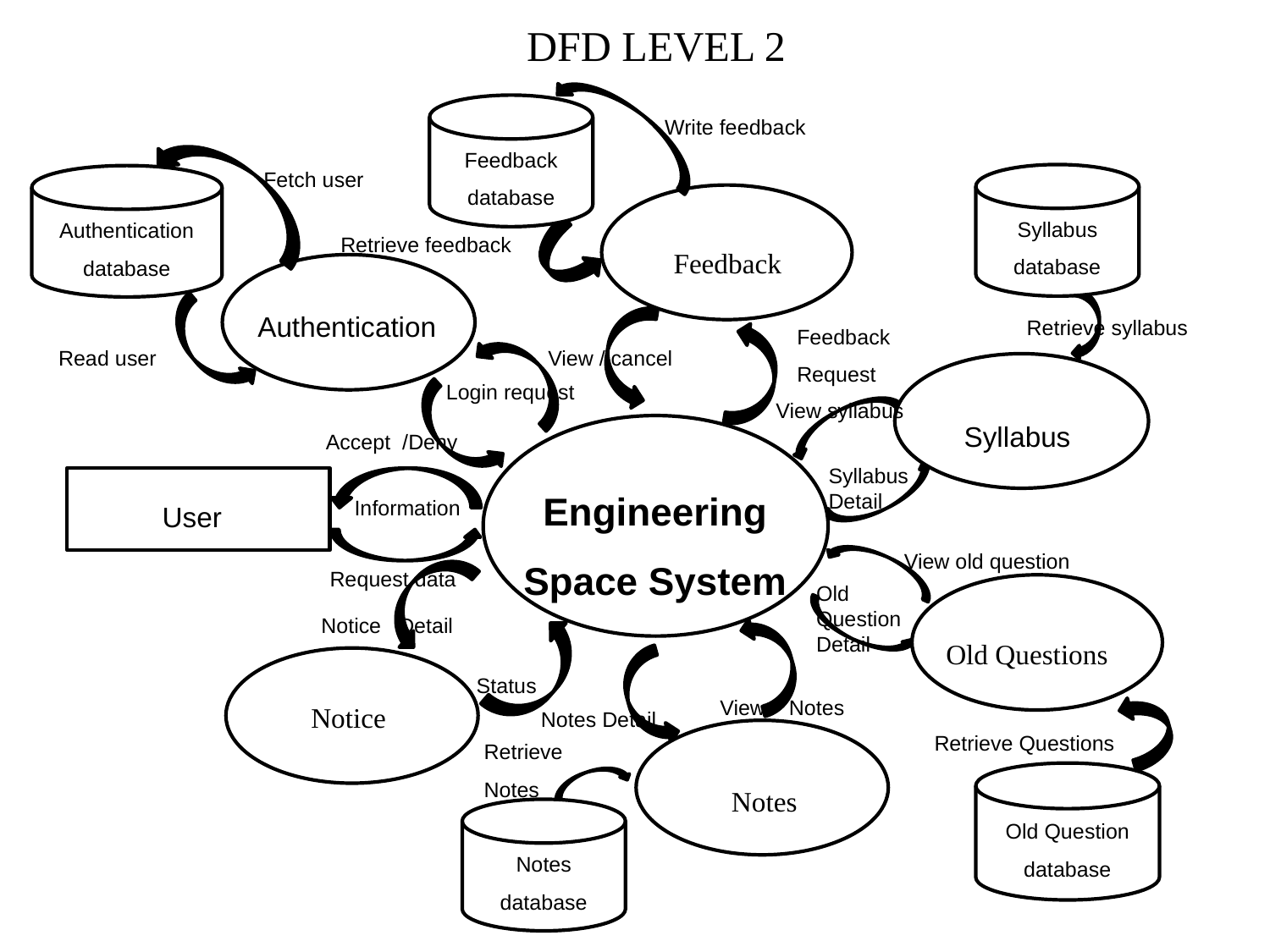

DFD LEVEL 2
Write feedback
Feedback database

Syllabus database
Authentication database

Feedback

Authentication

Syllabus

Engineering Space System

User

Information
View old question

Old Questions

Notice   Detail
Status
Old QuestionDetail

Notice

Notes
Syllabus Detail
View syllabus
Feedback
Request
View / cancel
Notes Detail
Accept  /Deny
Request data
View    Notes
Login request

Old Question database
Notes database
Fetch user
Retrieve feedback
Retrieve Notes
Retrieve Questions
Retrieve syllabus
Read user